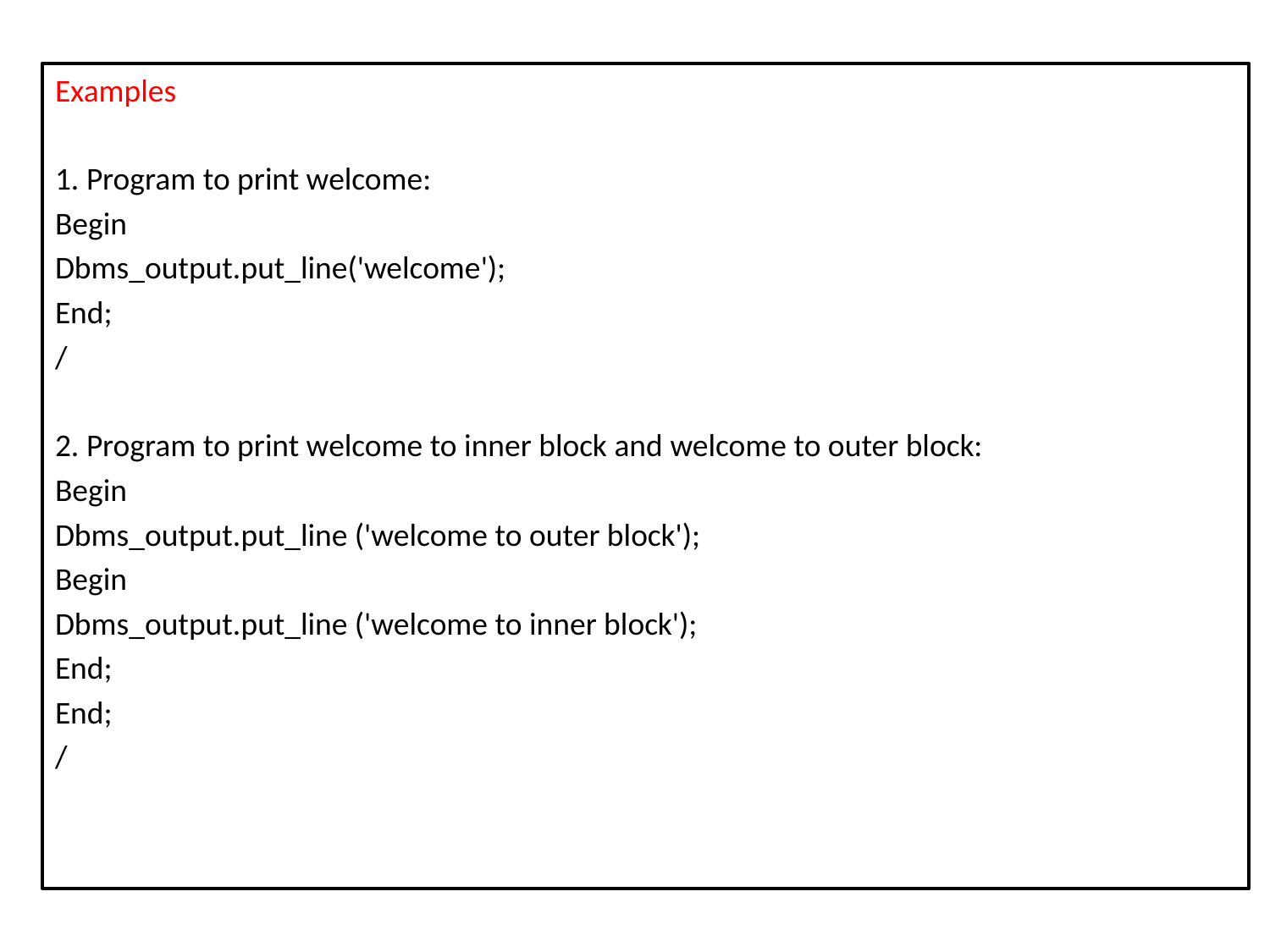

Examples

1. Program to print welcome:
Begin
Dbms_output.put_line('welcome');
End;
/

2. Program to print welcome to inner block and welcome to outer block:
Begin
Dbms_output.put_line ('welcome to outer block');
Begin
Dbms_output.put_line ('welcome to inner block');
End;
End;
/